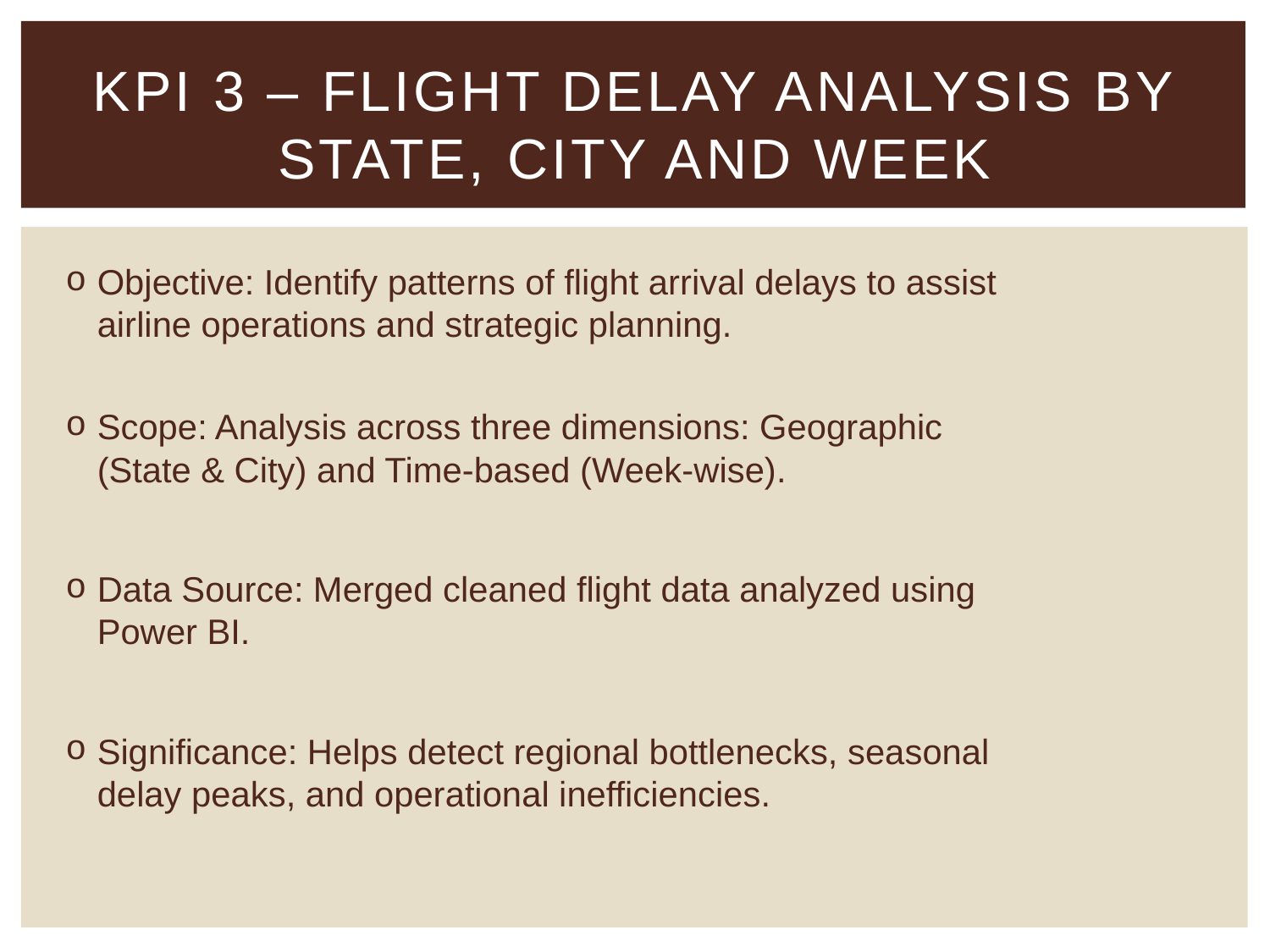

# KPI 3 – FLIGHT DELAY ANALYSIS BY STATE, CITY AND WEEK
Objective: Identify patterns of flight arrival delays to assist airline operations and strategic planning.

Scope: Analysis across three dimensions: Geographic (State & City) and Time-based (Week-wise).

Data Source: Merged cleaned flight data analyzed using Power BI.

Significance: Helps detect regional bottlenecks, seasonal delay peaks, and operational inefficiencies.